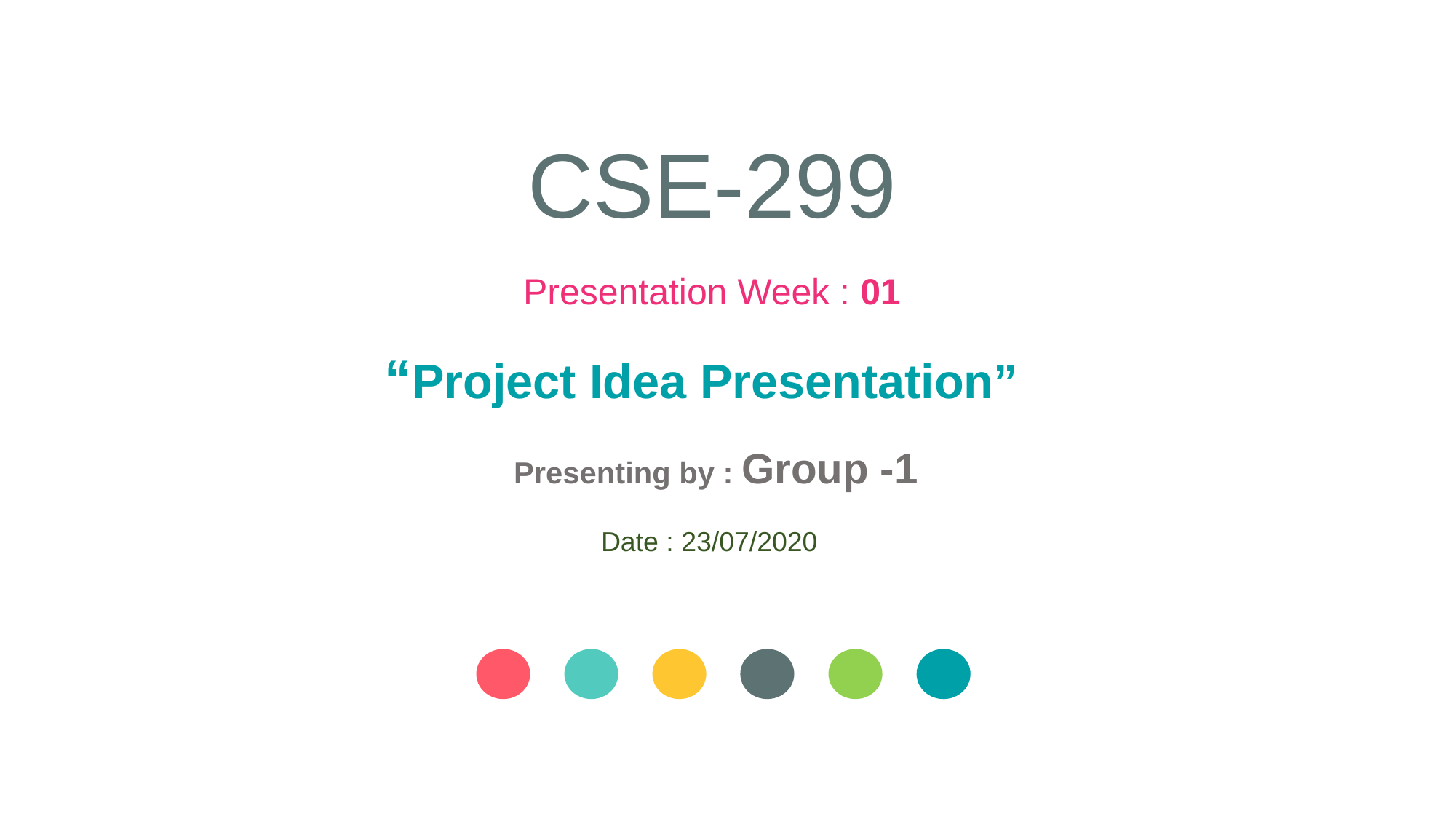

CSE-299
Presentation Week : 01
“Project Idea Presentation”
Presenting by : Group -1
Date : 23/07/2020